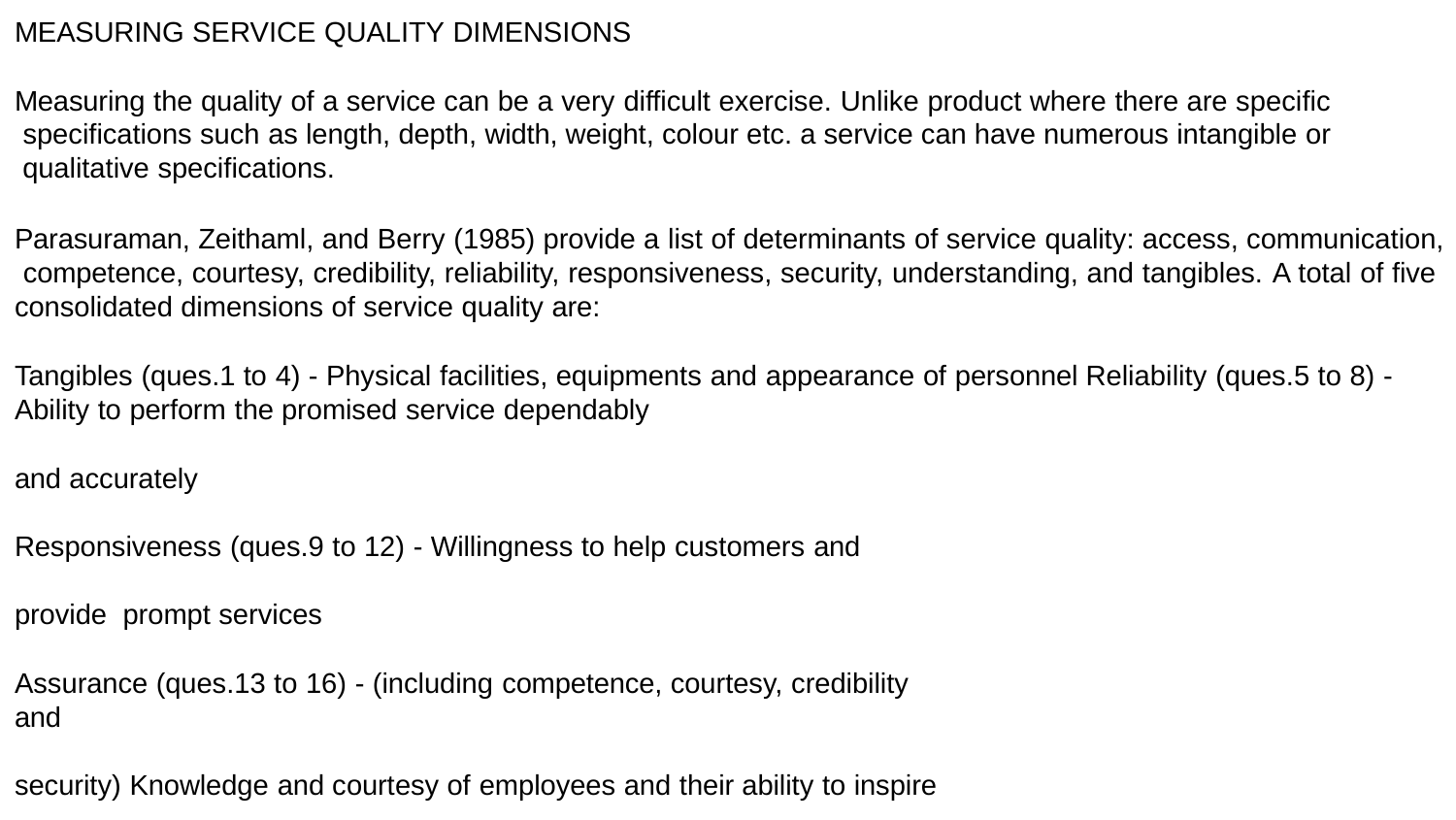

MEASURING SERVICE QUALITY DIMENSIONS

Measuring the quality of a service can be a very difficult exercise. Unlike product where there are specific  specifications such as length, depth, width, weight, colour etc. a service can have numerous intangible or  qualitative specifications.

Parasuraman, Zeithaml, and Berry (1985) provide a list of determinants of service quality: access, communication,  competence, courtesy, credibility, reliability, responsiveness, security, understanding, and tangibles. A total of five  consolidated dimensions of service quality are:

Tangibles (ques.1 to 4) - Physical facilities, equipments and appearance of personnel Reliability (ques.5 to 8) -
Ability to perform the promised service dependably

and accurately
Responsiveness (ques.9 to 12) - Willingness to help customers and provide  prompt services

Assurance (ques.13 to 16) - (including competence, courtesy, credibility and
security) Knowledge and courtesy of employees and their ability to inspire  trust and confidence